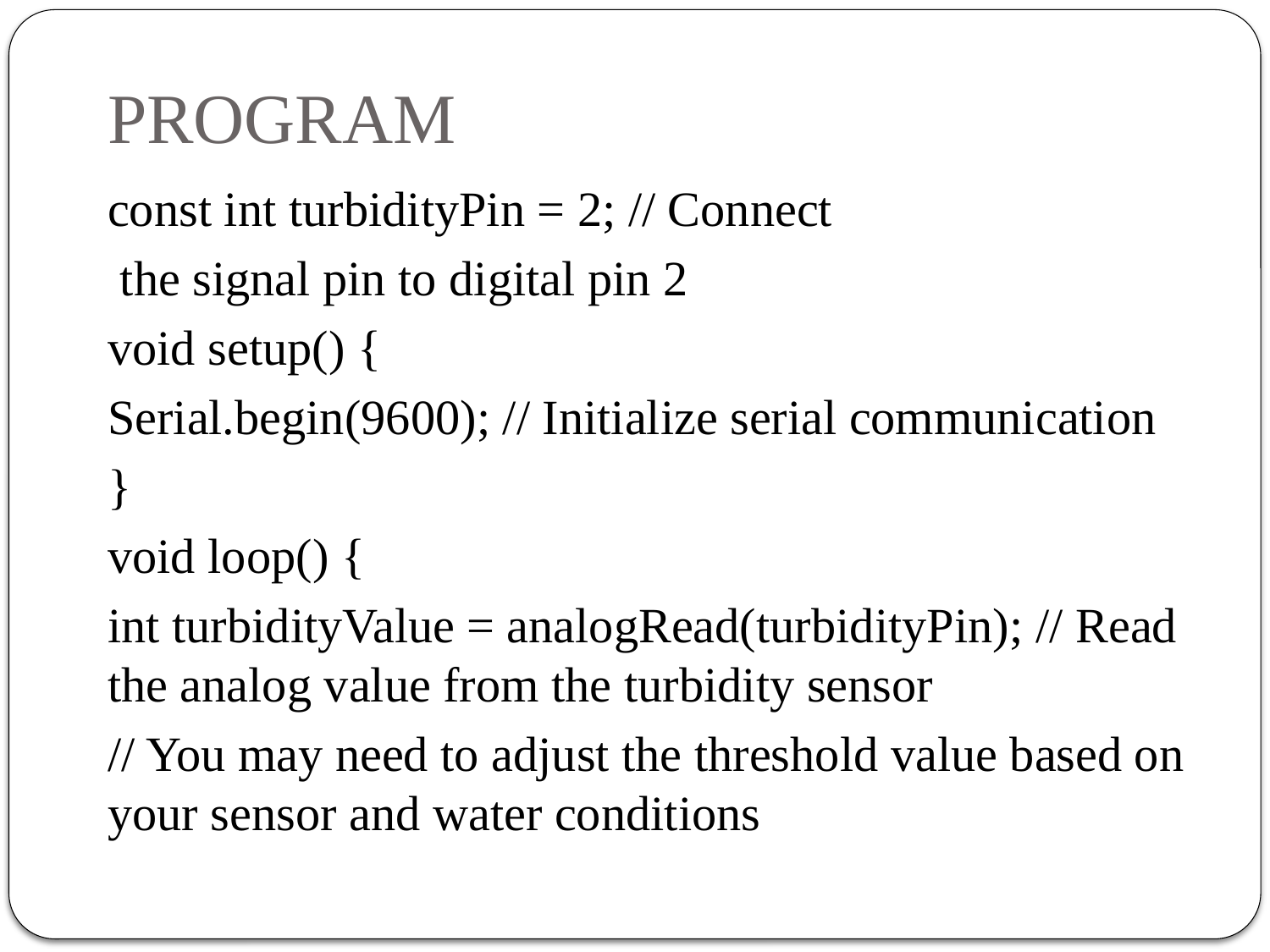

# PROGRAM
const int turbidityPin = 2; // Connect
 the signal pin to digital pin 2
void setup() {
Serial.begin(9600); // Initialize serial communication
}
void loop() {
int turbidityValue = analogRead(turbidityPin); // Read the analog value from the turbidity sensor
// You may need to adjust the threshold value based on your sensor and water conditions